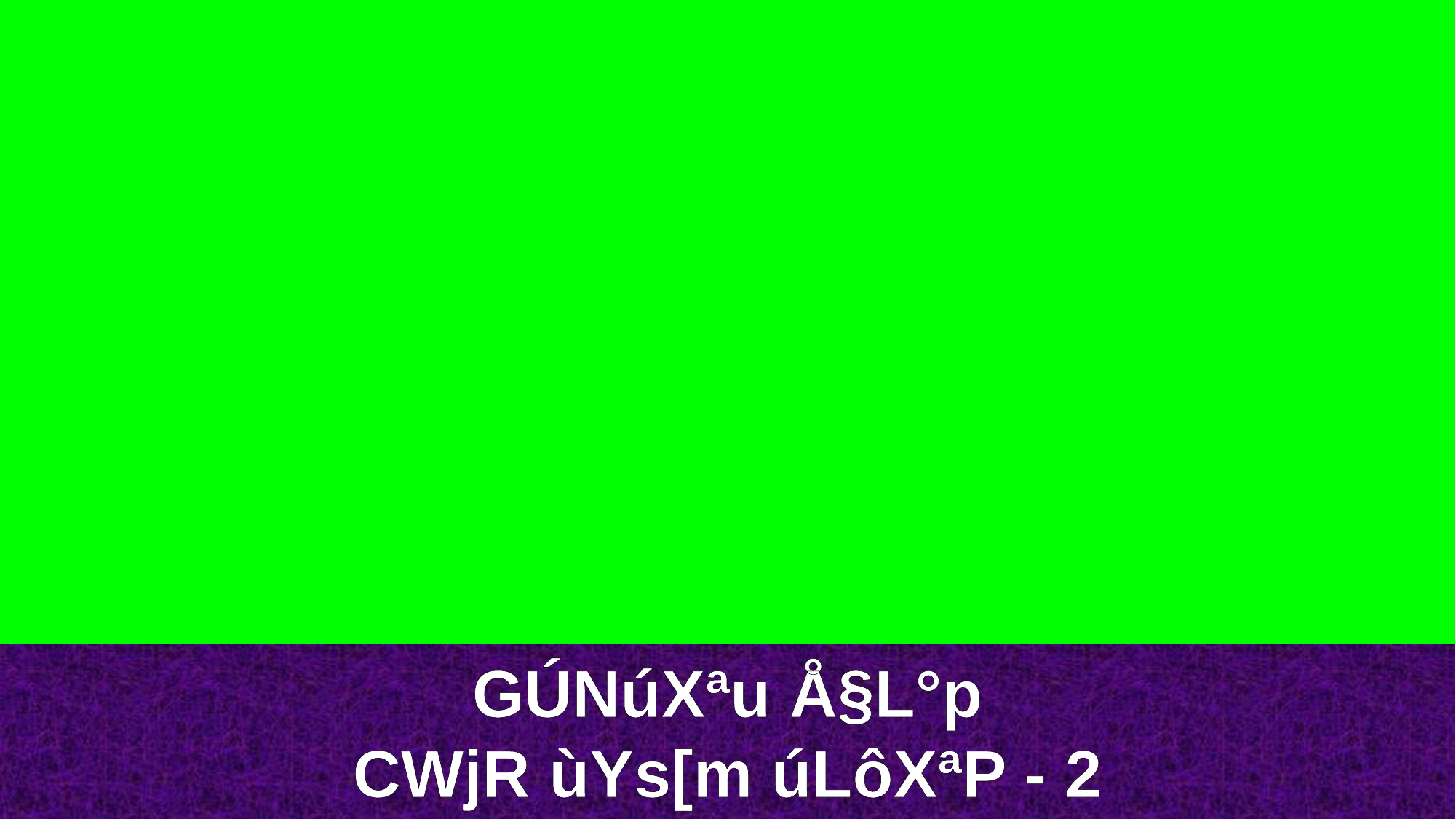

GÚNúXªu Å§L°p
CWjR ùYs[m úLôXªP - 2